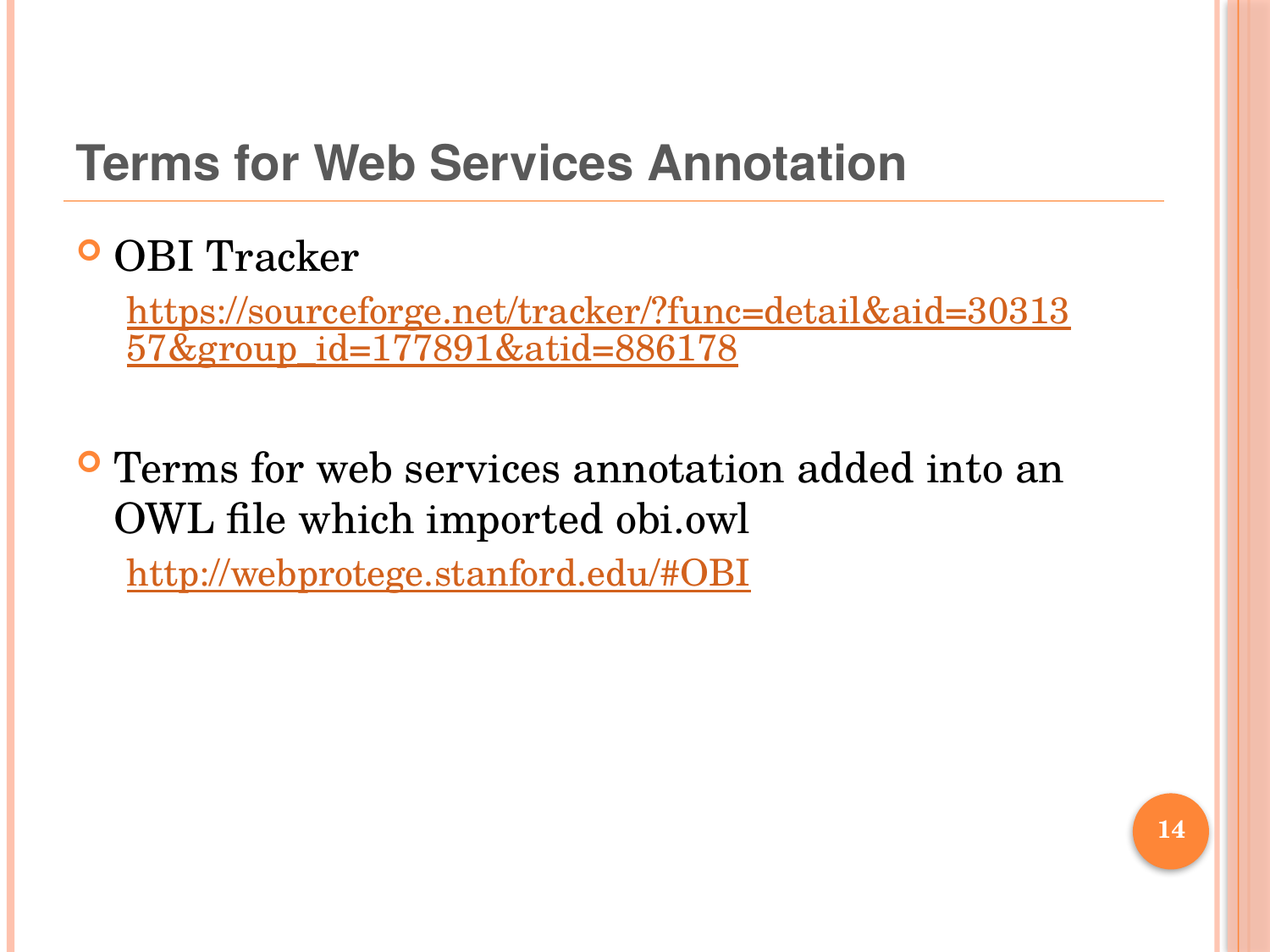

# Terms for Web Services Annotation
OBI Tracker
https://sourceforge.net/tracker/?func=detail&aid=3031357&group_id=177891&atid=886178

Terms for web services annotation added into an OWL file which imported obi.owl
http://webprotege.stanford.edu/#OBI
14